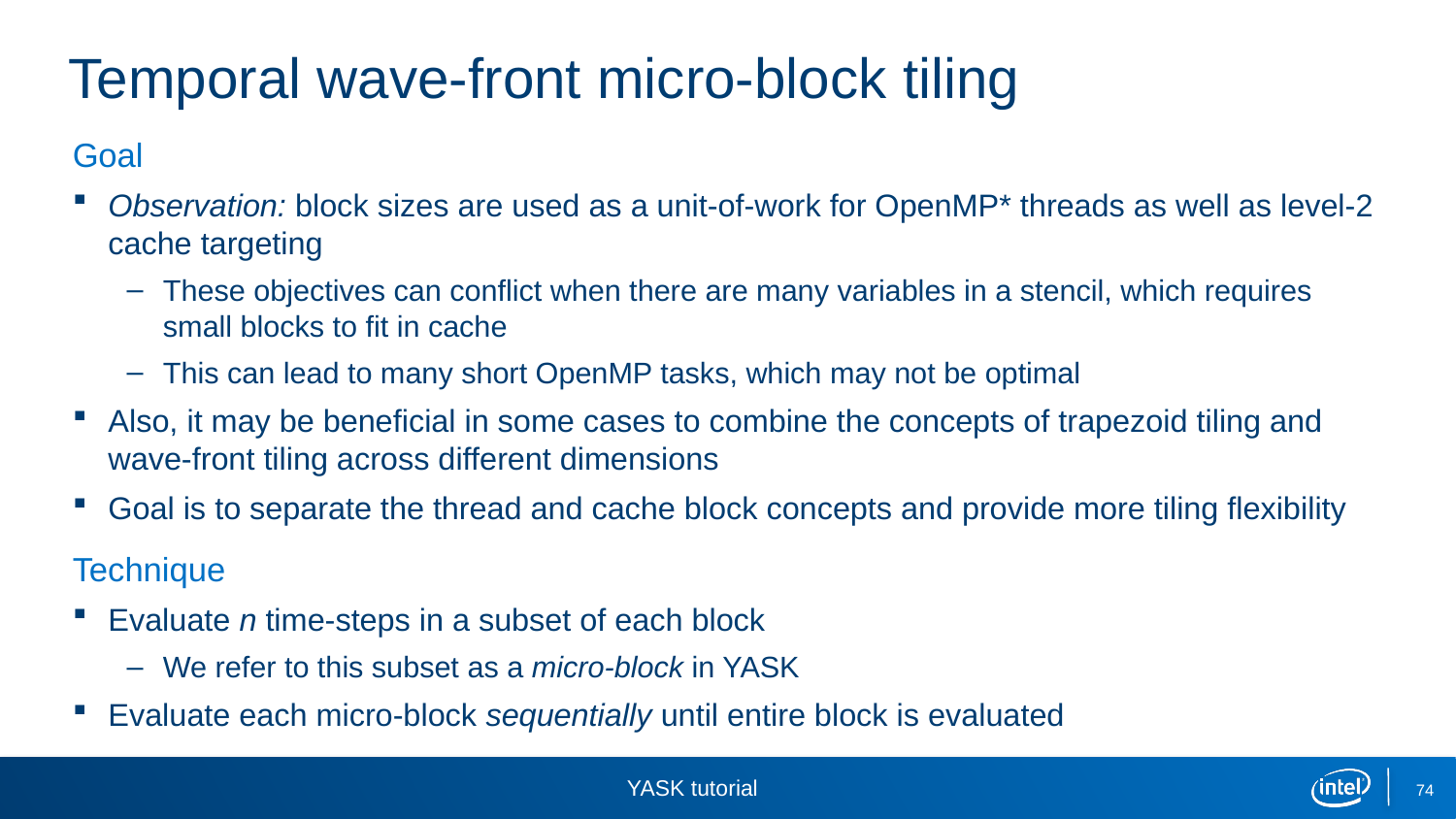

# Temporal wave-front micro-block tiling
Goal
Observation: block sizes are used as a unit-of-work for OpenMP* threads as well as level-2 cache targeting
These objectives can conflict when there are many variables in a stencil, which requires small blocks to fit in cache
This can lead to many short OpenMP tasks, which may not be optimal
Also, it may be beneficial in some cases to combine the concepts of trapezoid tiling and wave-front tiling across different dimensions
Goal is to separate the thread and cache block concepts and provide more tiling flexibility
Technique
Evaluate n time-steps in a subset of each block
We refer to this subset as a micro-block in YASK
Evaluate each micro-block sequentially until entire block is evaluated

YASK tutorial
74